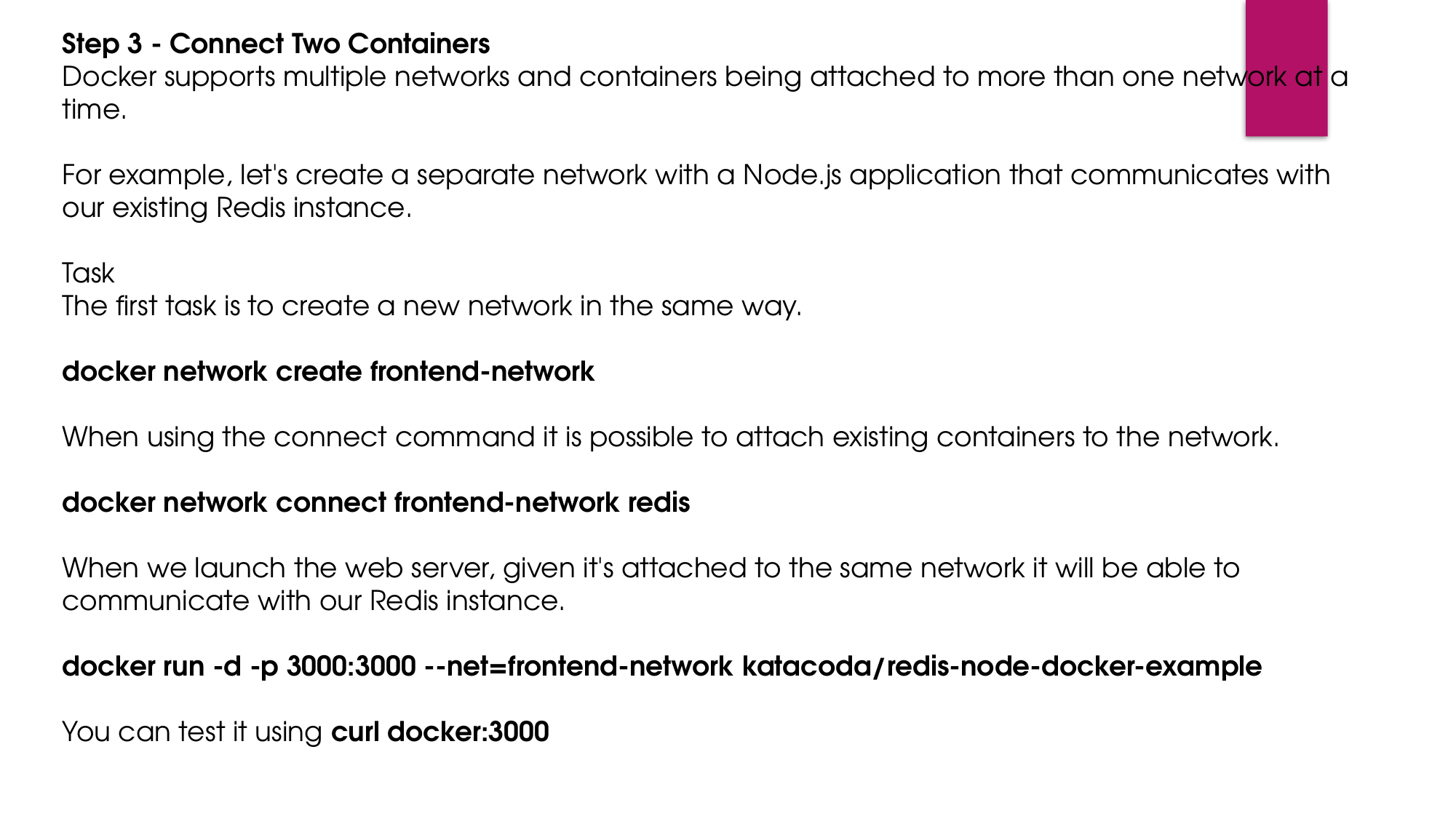

Step 3 - Connect Two Containers
Docker supports multiple networks and containers being attached to more than one network at a time.

For example, let's create a separate network with a Node.js application that communicates with our existing Redis instance.

Task
The first task is to create a new network in the same way.

docker network create frontend-network

When using the connect command it is possible to attach existing containers to the network.

docker network connect frontend-network redis

When we launch the web server, given it's attached to the same network it will be able to communicate with our Redis instance.

docker run -d -p 3000:3000 --net=frontend-network katacoda/redis-node-docker-example

You can test it using curl docker:3000